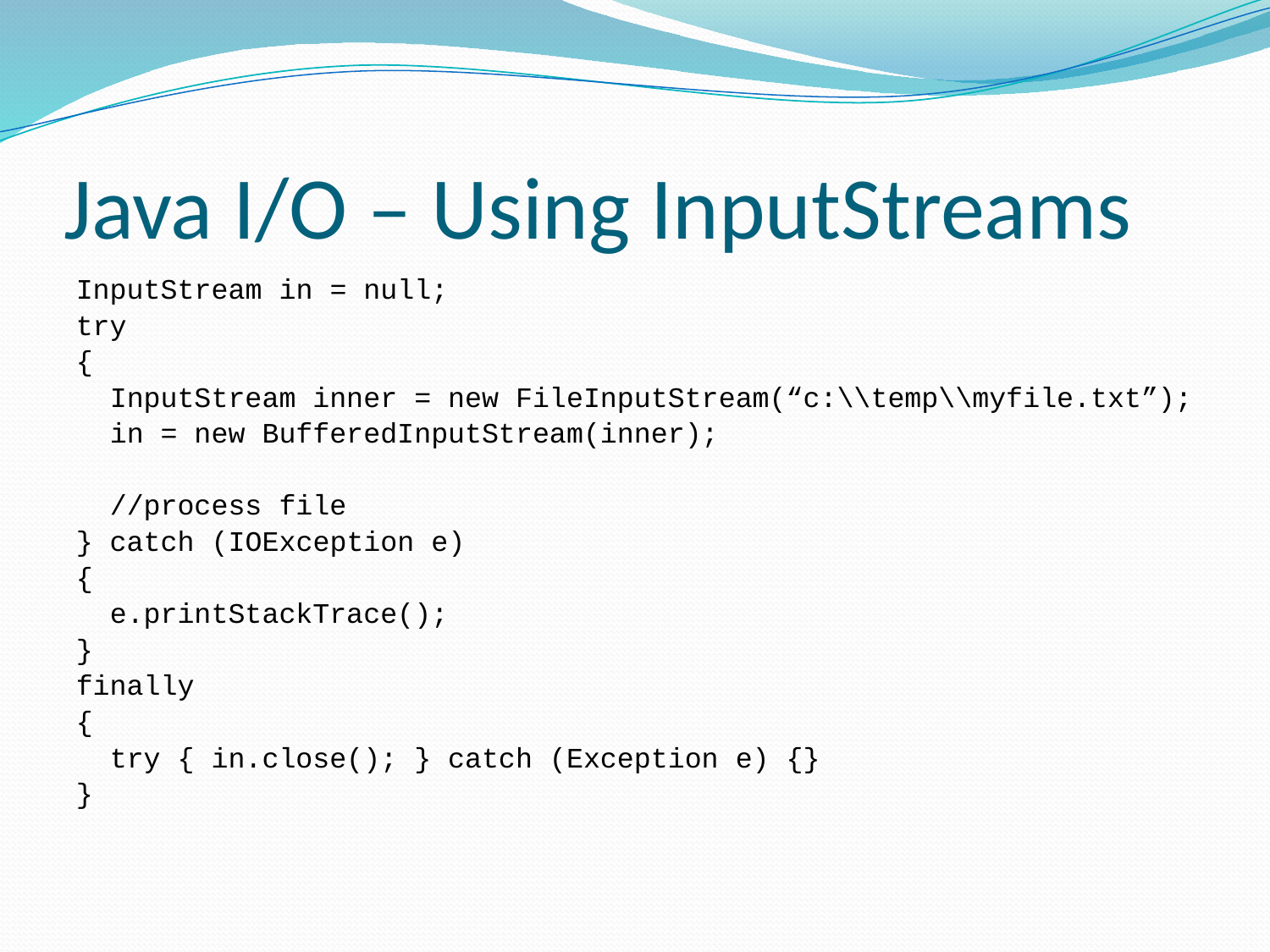

# Java I/O – Using InputStreams
InputStream in = null;
try
{
  InputStream inner = new FileInputStream(“c:\\temp\\myfile.txt”);
  in = new BufferedInputStream(inner);

  //process file
} catch (IOException e)
{
  e.printStackTrace();
}
finally
{
  try { in.close(); } catch (Exception e) {}
}